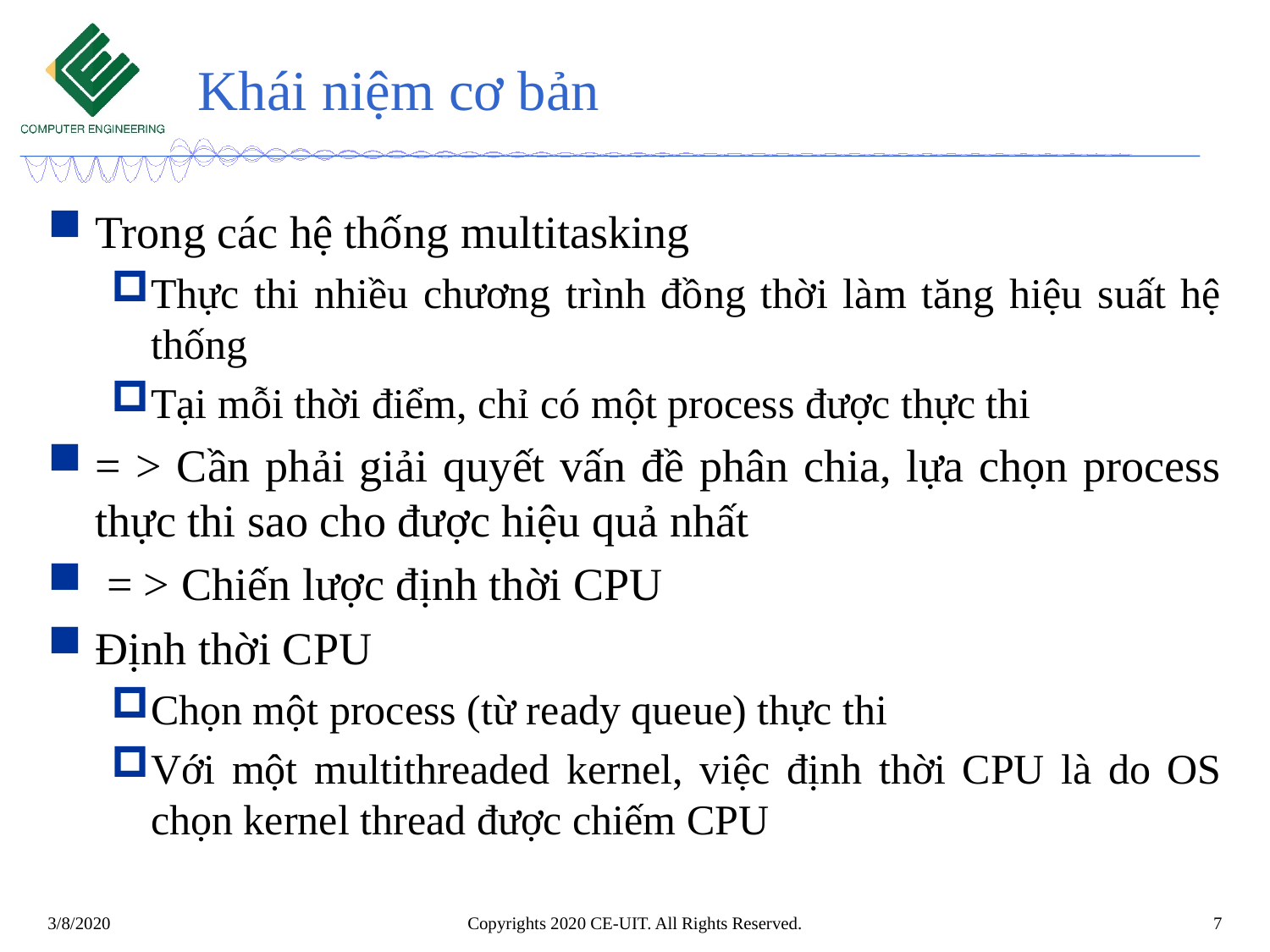

# Khái niệm cơ bản
Trong các hệ thống multitasking
Thực thi nhiều chương trình đồng thời làm tăng hiệu suất hệ thống
Tại mỗi thời điểm, chỉ có một process được thực thi
= > Cần phải giải quyết vấn đề phân chia, lựa chọn process thực thi sao cho được hiệu quả nhất
 = > Chiến lược định thời CPU
Định thời CPU
Chọn một process (từ ready queue) thực thi
Với một multithreaded kernel, việc định thời CPU là do OS chọn kernel thread được chiếm CPU

Copyrights 2020 CE-UIT. All Rights Reserved.
7
3/8/2020